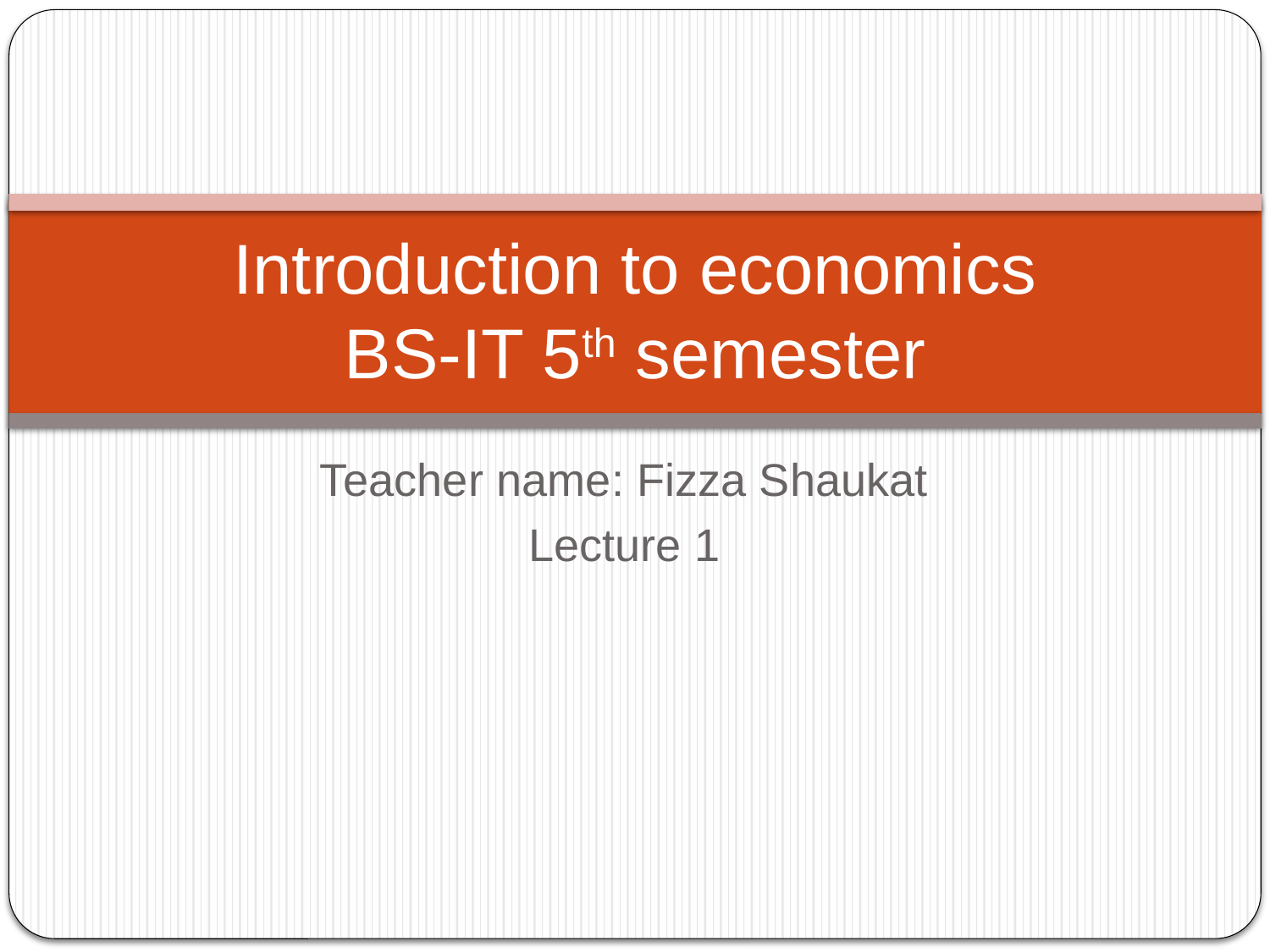

# Introduction to economics BS-IT 5th semester
Teacher name: Fizza Shaukat
Lecture 1